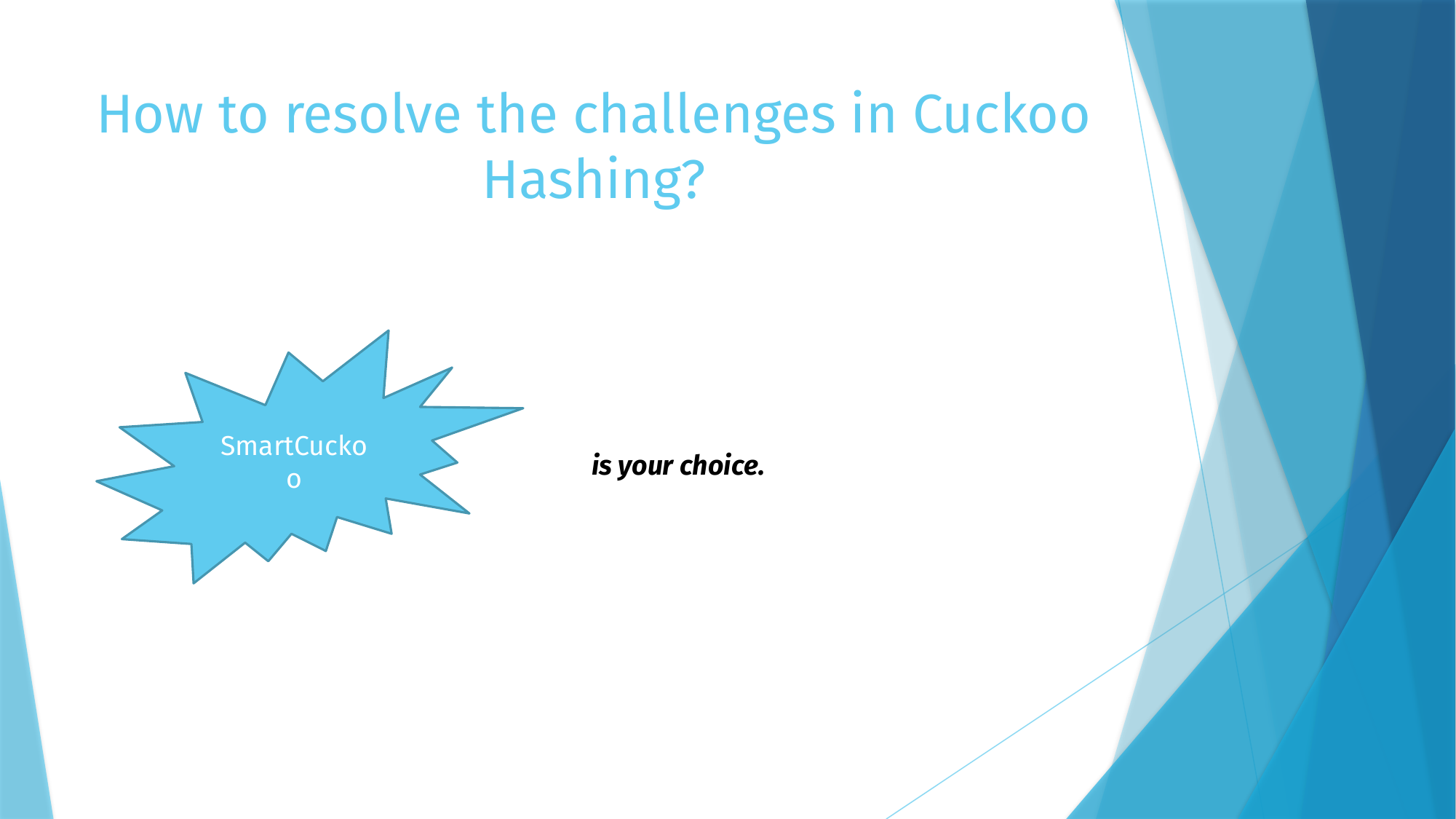

# How to resolve the challenges in Cuckoo Hashing?
SmartCuckoo
is your choice.